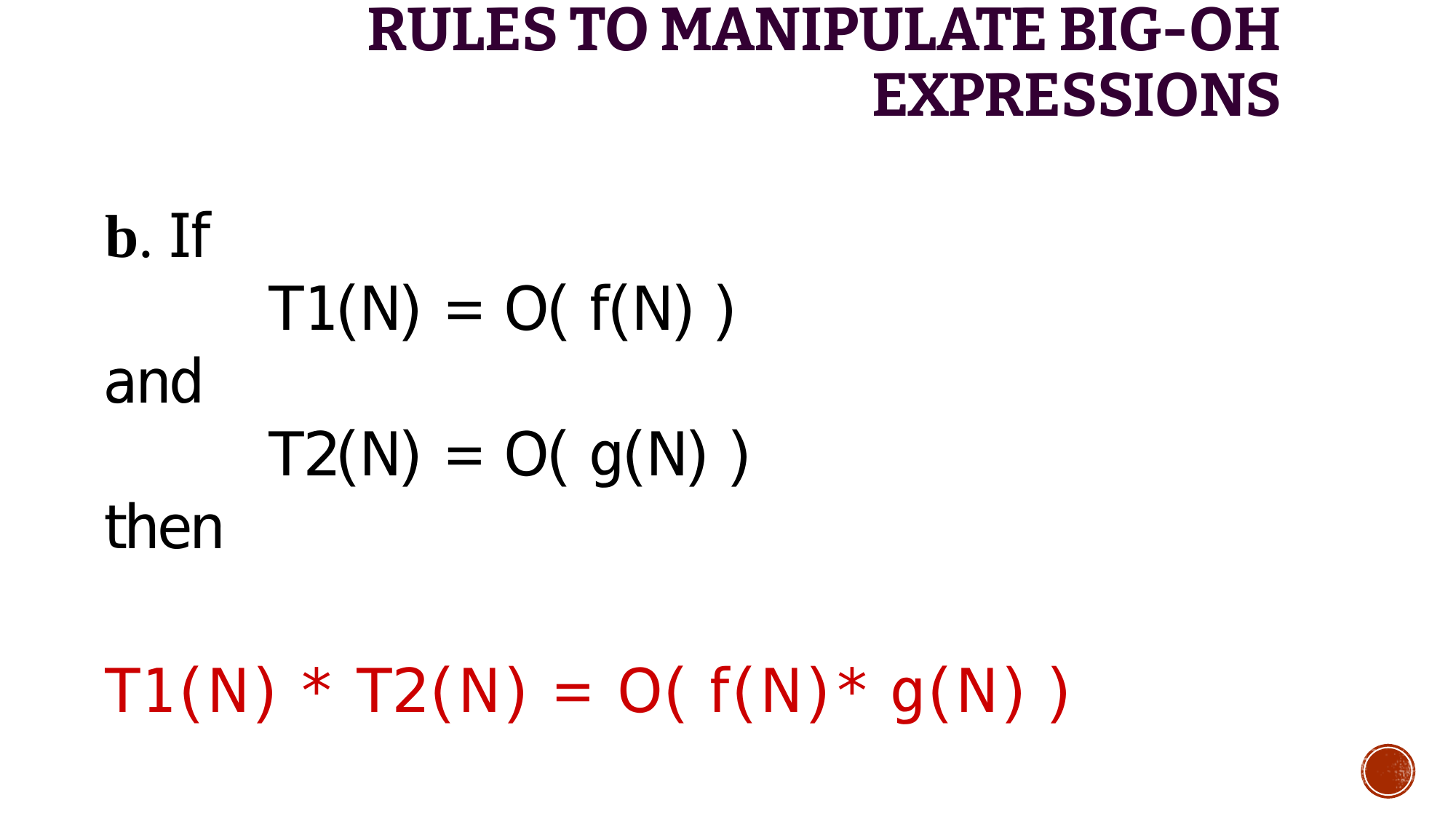

# Rules to manipulate Big-Oh expressions
b. If
T1(N) = O( f(N) )
and
T2(N) = O( g(N) )
then

T1(N) * T2(N) = O( f(N)* g(N) )